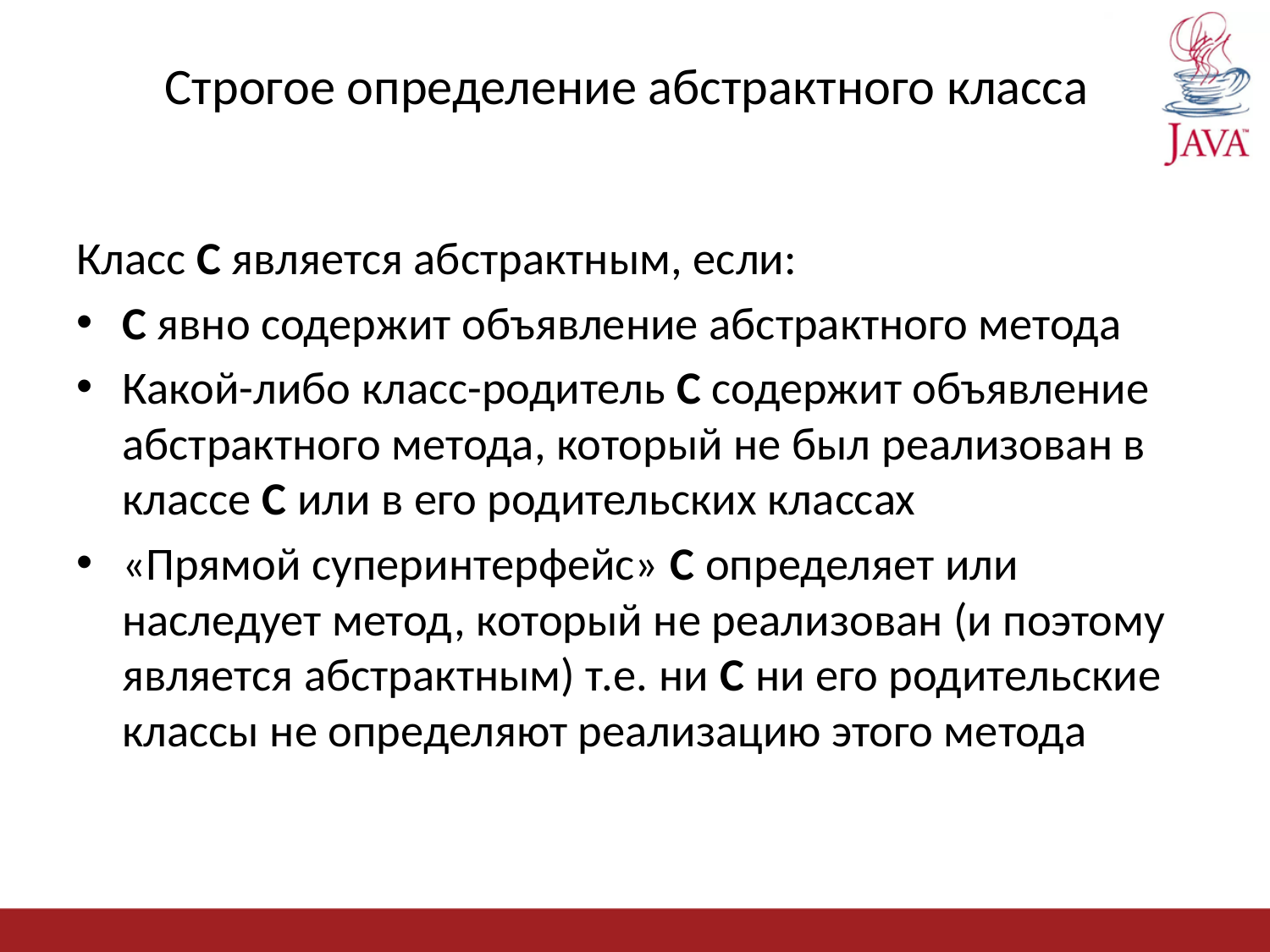

# Строгое определение абстрактного класса
Класс C является абстрактным, если:
C явно содержит объявление абстрактного метода
Какой-либо класс-родитель C содержит объявление абстрактного метода, который не был реализован в классе C или в его родительских классах
«Прямой суперинтерфейс» C определяет или наследует метод, который не реализован (и поэтому  является абстрактным) т.е. ни C ни его родительские классы не определяют реализацию этого метода